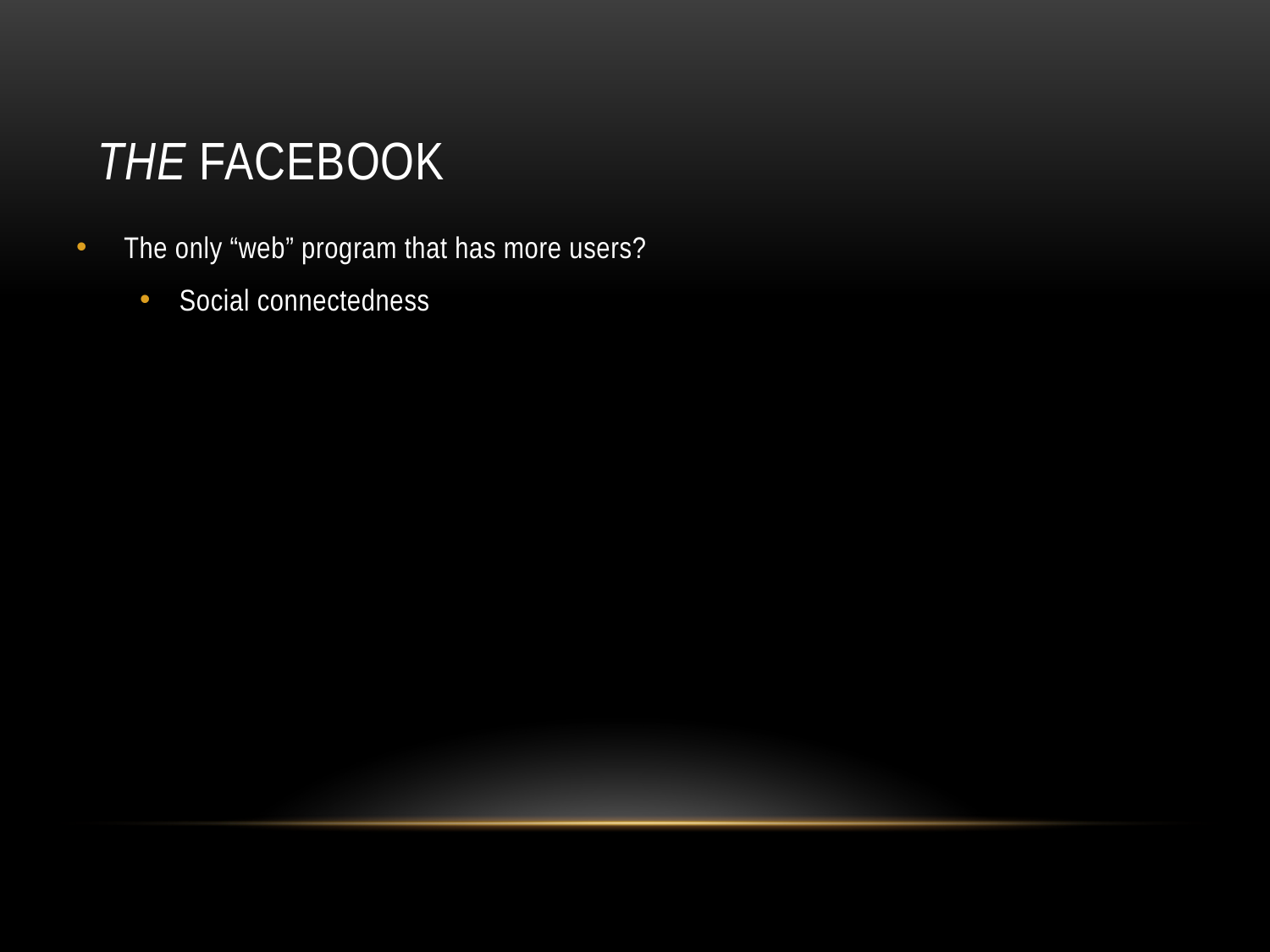

# the Facebook
The only “web” program that has more users?
Social connectedness